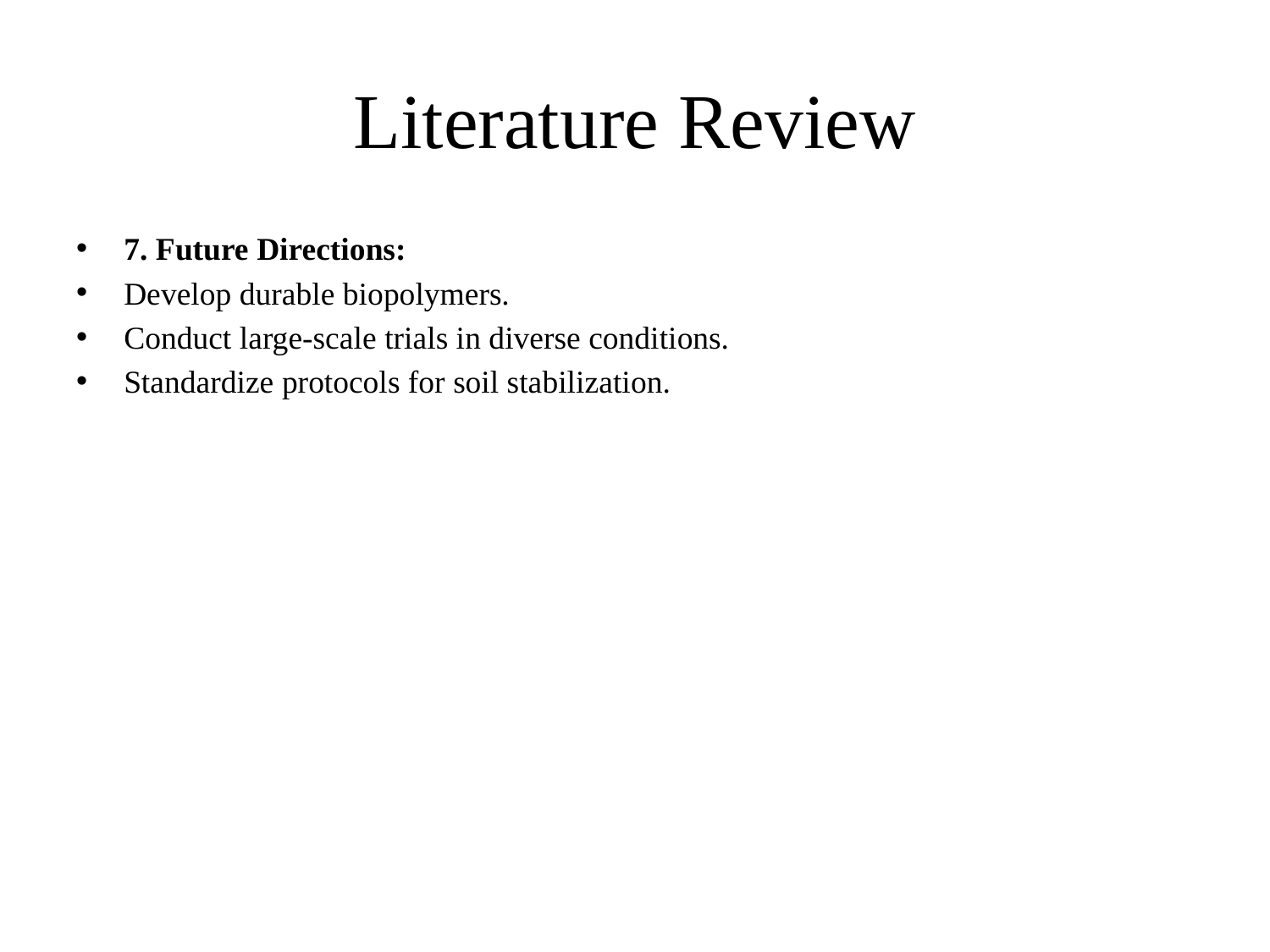

# Literature Review
7. Future Directions:
Develop durable biopolymers.
Conduct large-scale trials in diverse conditions.
Standardize protocols for soil stabilization.